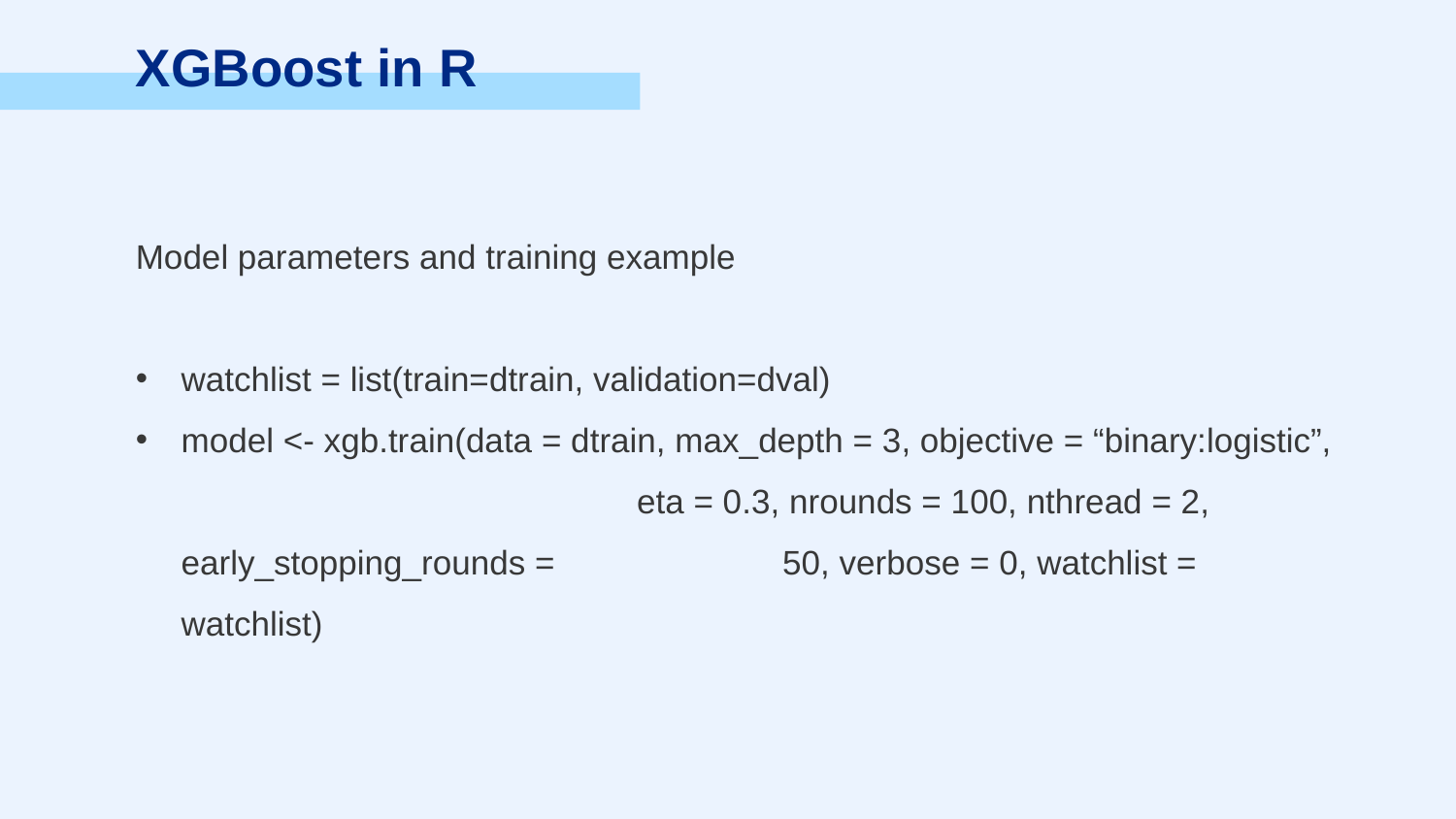

XGBoost in R

Model parameters and training example

watchlist = list(train=dtrain, validation=dval)
model <- xgb.train(data = dtrain, max_depth = 3, objective = “binary:logistic”, 			  eta = 0.3, nrounds = 100, nthread = 2, early_stopping_rounds = 		  50, verbose = 0, watchlist = watchlist)